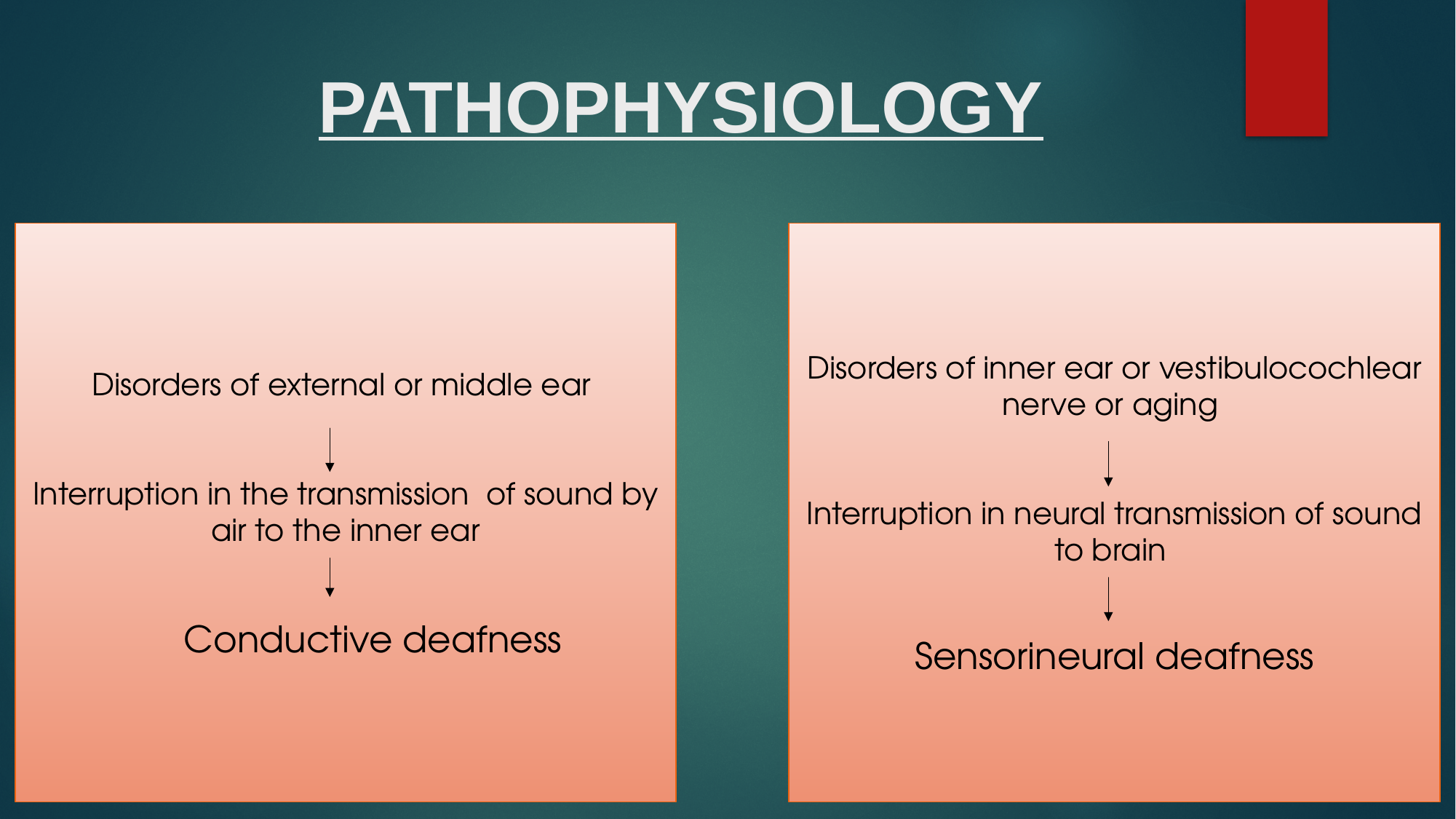

# pathophysiology
Disorders of external or middle ear

Interruption in the transmission  of sound by air to the inner ear

Conductive deafness
Disorders of inner ear or vestibulocochlear nerve or aging

Interruption in neural transmission of sound to brain

Sensorineural deafness